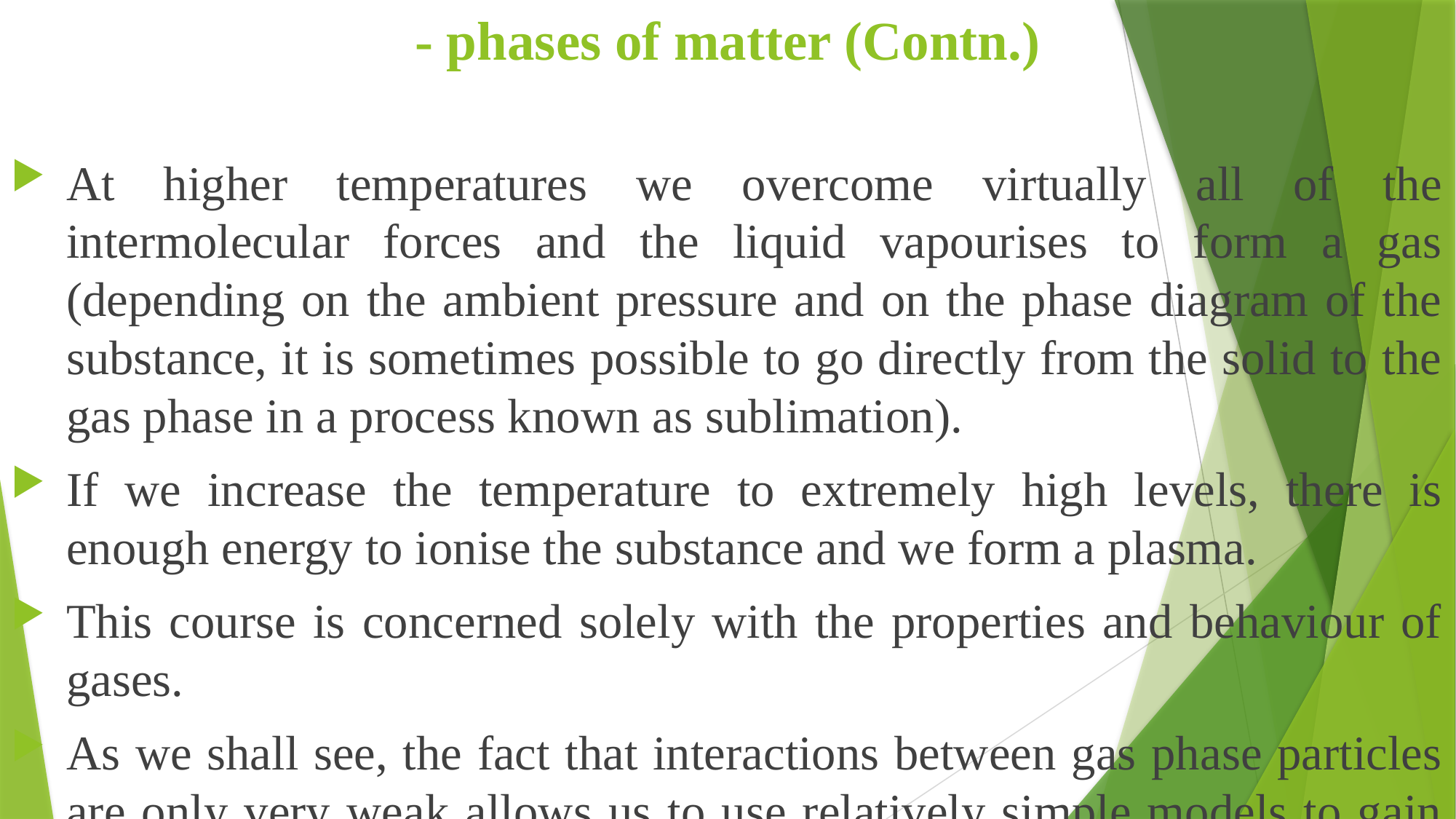

# - phases of matter (Contn.)
At higher temperatures we overcome virtually all of the intermolecular forces and the liquid vapourises to form a gas (depending on the ambient pressure and on the phase diagram of the substance, it is sometimes possible to go directly from the solid to the gas phase in a process known as sublimation).
If we increase the temperature to extremely high levels, there is enough energy to ionise the substance and we form a plasma.
This course is concerned solely with the properties and behaviour of gases.
As we shall see, the fact that interactions between gas phase particles are only very weak allows us to use relatively simple models to gain virtually a complete understanding of the gas phase.